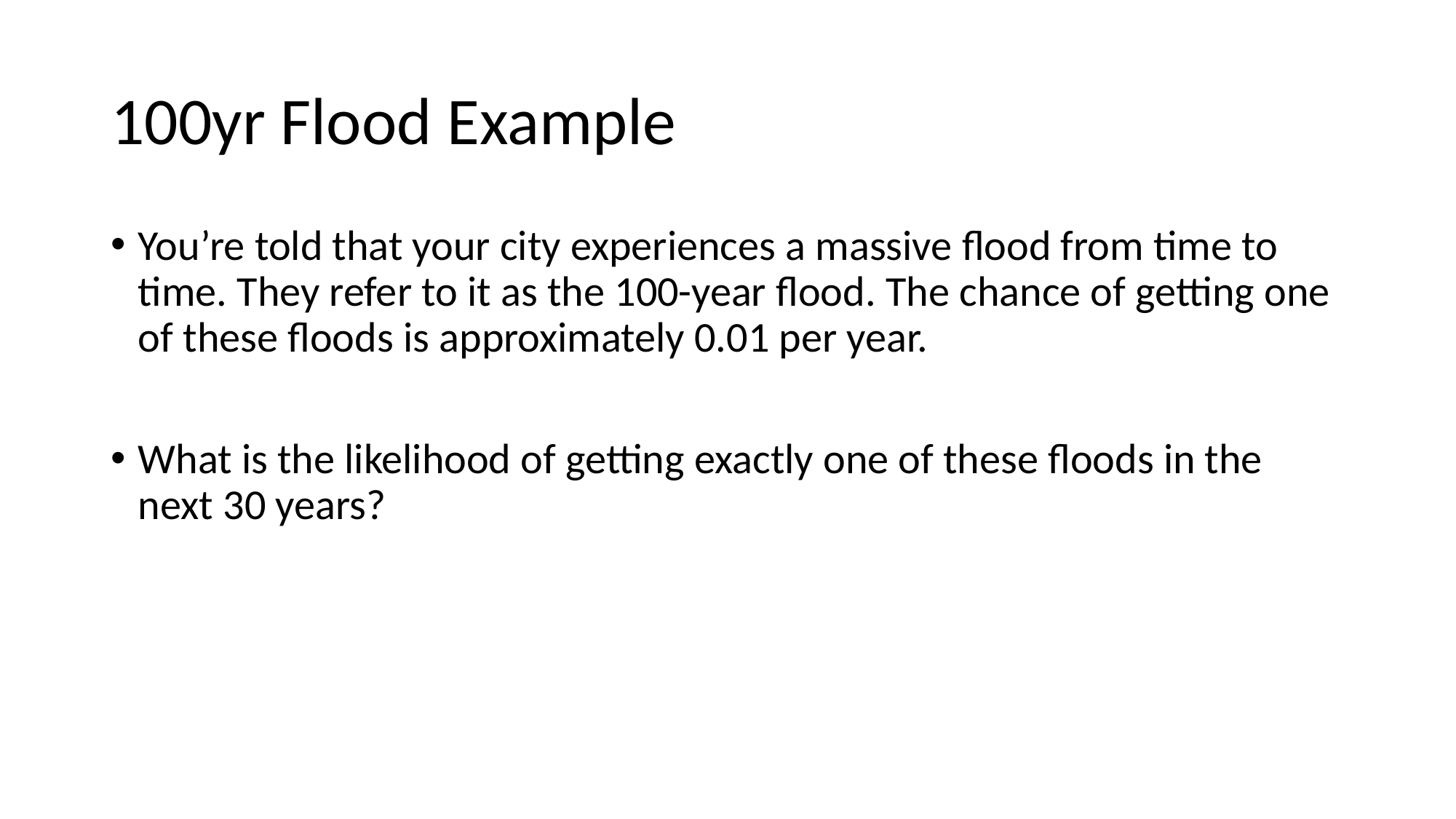

# 100yr Flood Example
You’re told that your city experiences a massive flood from time to time. They refer to it as the 100-year flood. The chance of getting one of these floods is approximately 0.01 per year.

What is the likelihood of getting exactly one of these floods in the next 30 years?